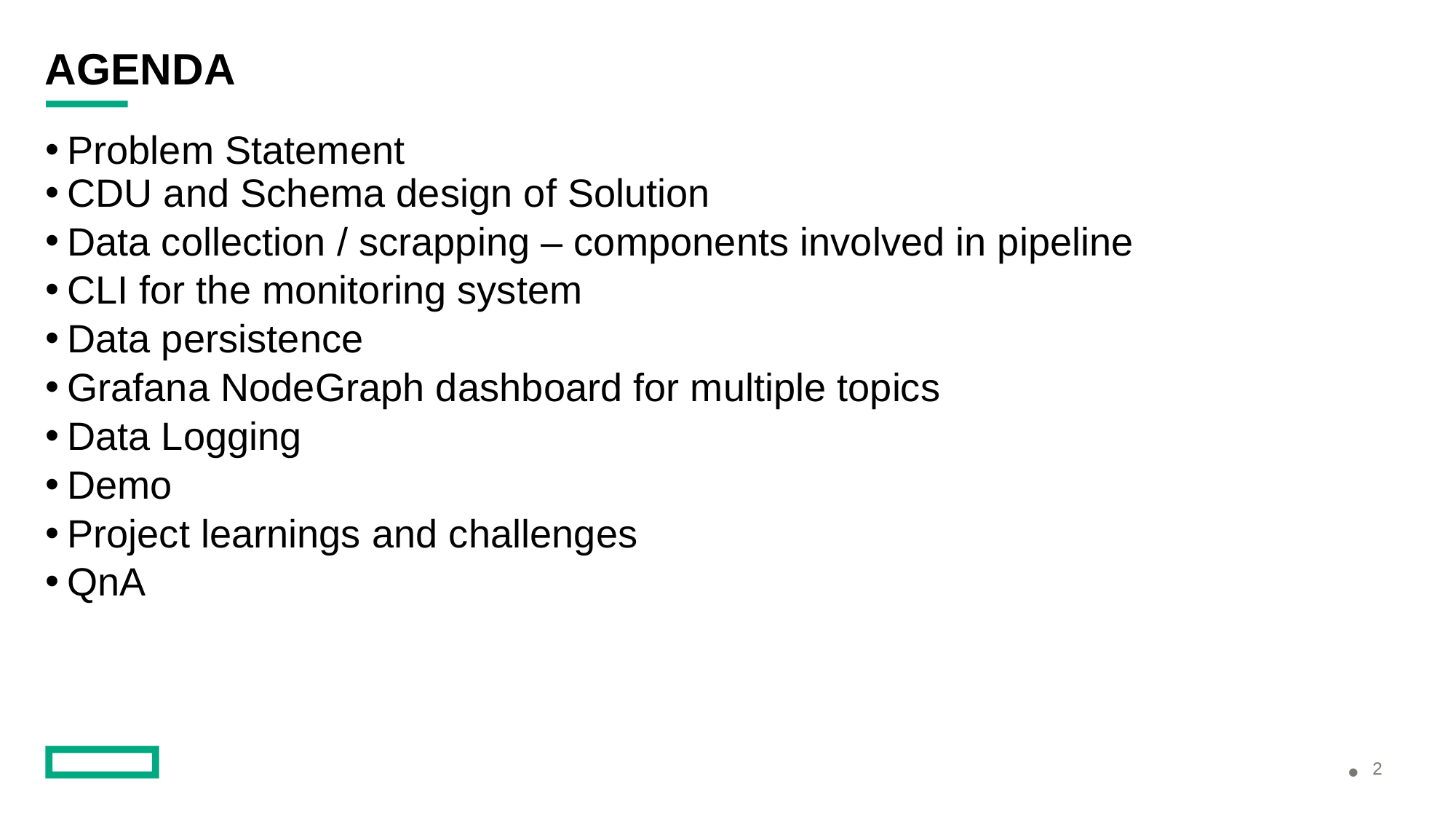

# AGENDA
Problem Statement
CDU and Schema design of Solution
Data collection / scrapping – components involved in pipeline
CLI for the monitoring system
Data persistence
Grafana NodeGraph dashboard for multiple topics
Data Logging
Demo
Project learnings and challenges
QnA

2